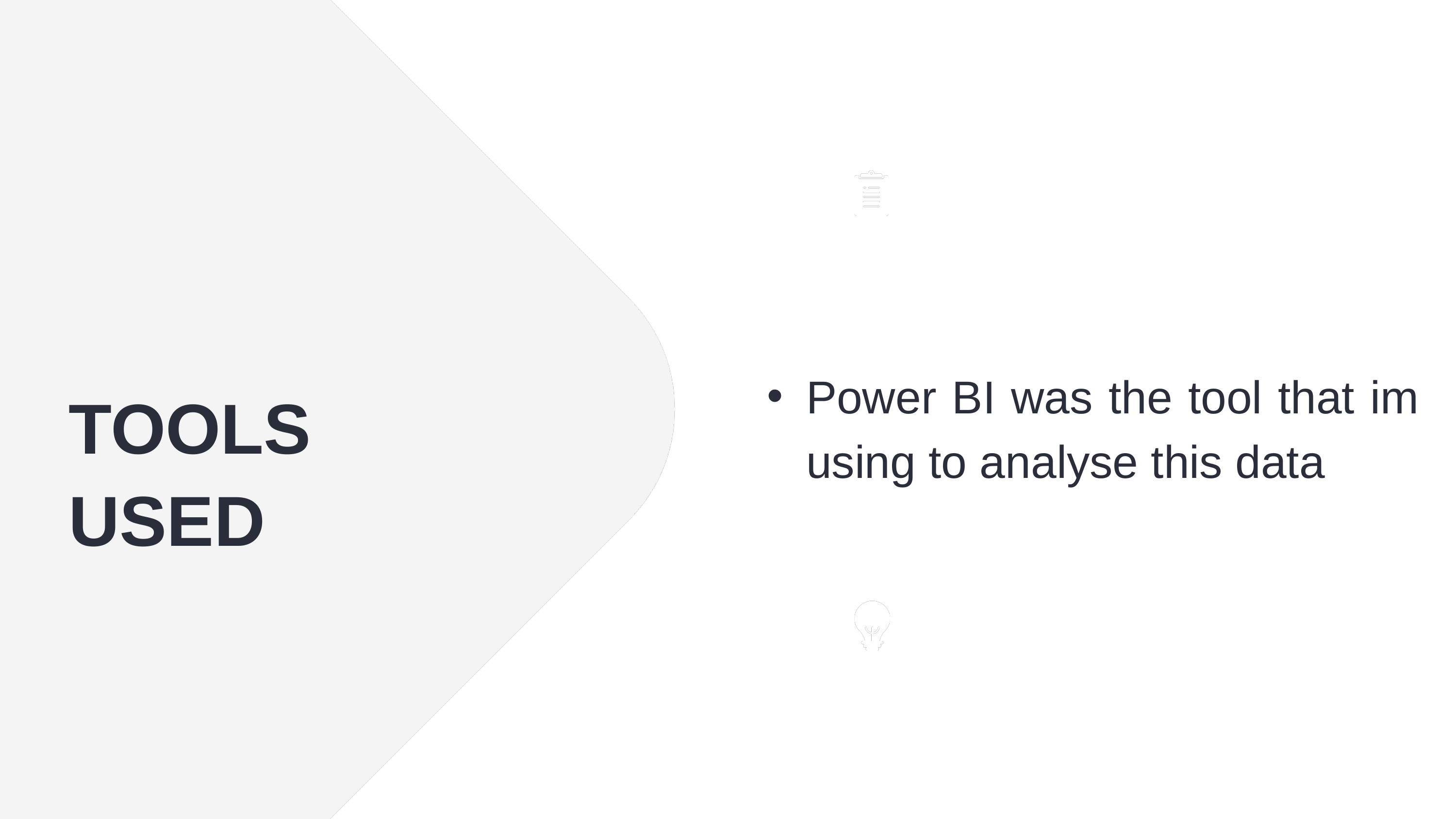

Power BI was the tool that im using to analyse this data
TOOLS USED